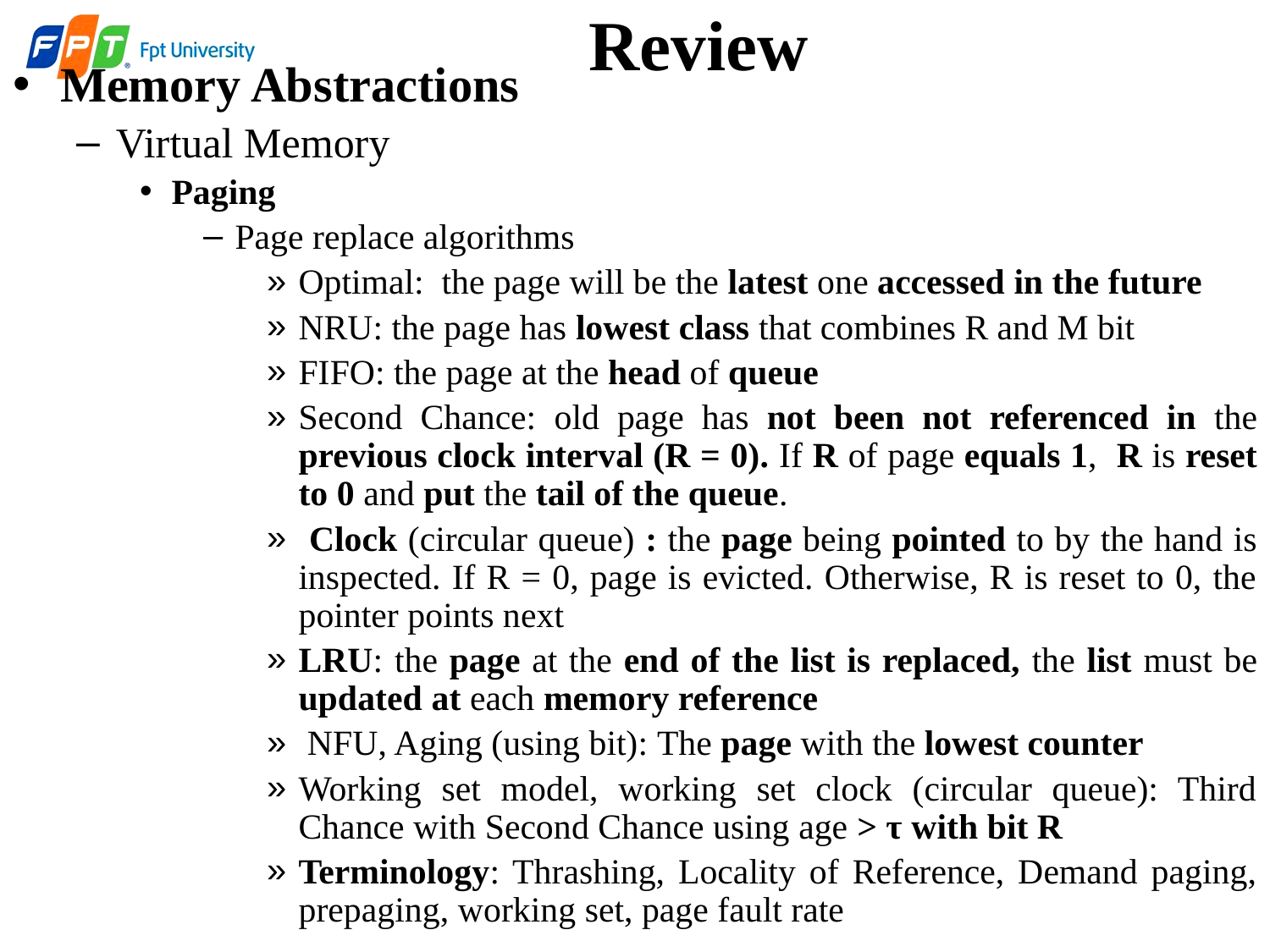

# Review
Memory Abstractions
Virtual Memory
Paging
Page replace algorithms
Optimal:  the page will be the latest one accessed in the future
NRU: the page has lowest class that combines R and M bit
FIFO: the page at the head of queue
Second Chance: old page has not been not referenced in the previous clock interval (R = 0). If R of page equals 1,  R is reset to 0 and put the tail of the queue.
 Clock (circular queue) : the page being pointed to by the hand is inspected. If R = 0, page is evicted. Otherwise, R is reset to 0, the pointer points next
LRU: the page at the end of the list is replaced, the list must be updated at each memory reference
 NFU, Aging (using bit): The page with the lowest counter
Working set model, working set clock (circular queue): Third Chance with Second Chance using age > τ with bit R
Terminology: Thrashing, Locality of Reference, Demand paging, prepaging, working set, page fault rate